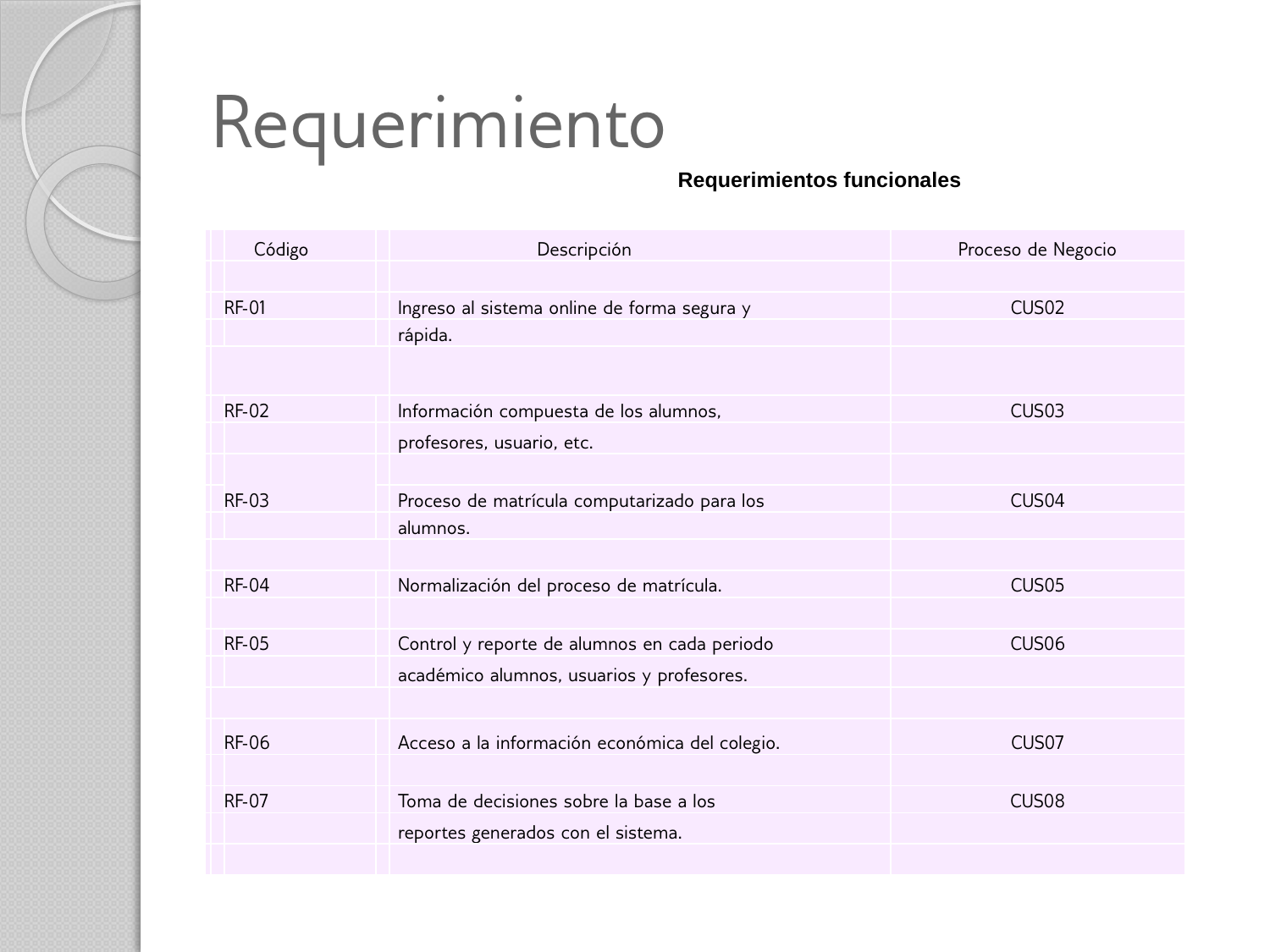

# Requerimiento
Requerimientos funcionales

|  |  | Código |  | Descripción | Proceso de Negocio |
| --- | --- | --- | --- | --- | --- |
|  |  |  |  |  |  |
|  |  | RF-01 |  | Ingreso al sistema online de forma segura y | CUS02 |
|  |  |  |  | rápida. |  |
|  |  |  |  |  |  |
|  |  | RF-02 |  | Información compuesta de los alumnos, | CUS03 |
|  |  |  |  | profesores, usuario, etc. |  |
|  |  | RF-03 |  |  |  |
|  |  |  |  | Proceso de matrícula computarizado para los | CUS04 |
|  |  |  |  | alumnos. |  |
|  |  |  |  |  |  |
|  |  | RF-04 |  | Normalización del proceso de matrícula. | CUS05 |
|  |  |  |  |  |  |
|  |  | RF-05 |  | Control y reporte de alumnos en cada periodo | CUS06 |
|  |  |  |  | académico alumnos, usuarios y profesores. |  |
|  |  |  |  |  |  |
|  |  | RF-06 |  | Acceso a la información económica del colegio. | CUS07 |
|  |  |  |  |  |  |
|  |  | RF-07 |  | Toma de decisiones sobre la base a los | CUS08 |
|  |  |  |  | reportes generados con el sistema. |  |
|  |  |  |  |  |  |